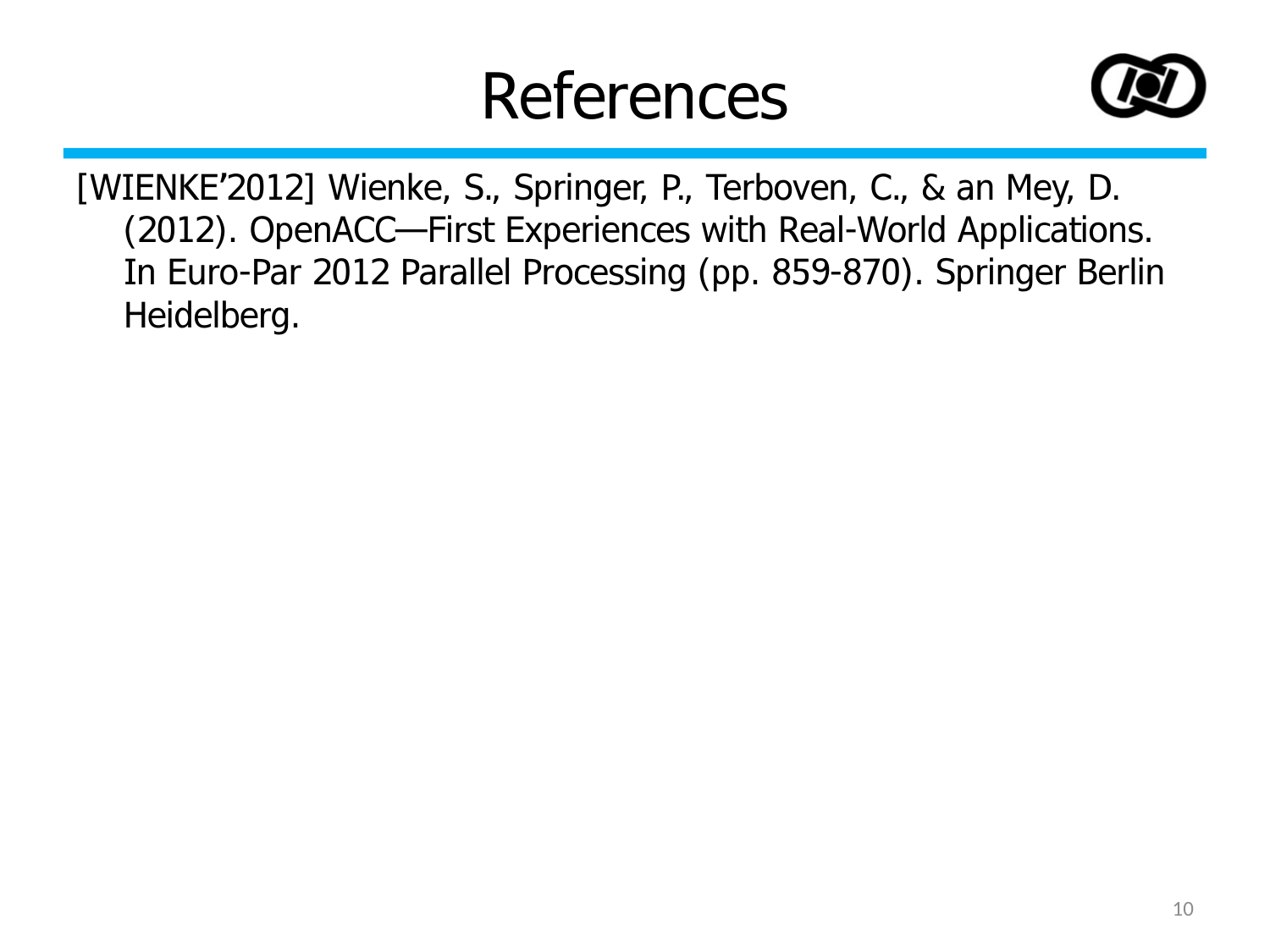

# References
[WIENKE’2012] Wienke, S., Springer, P., Terboven, C., & an Mey, D. (2012). OpenACC—First Experiences with Real-World Applications. In Euro-Par 2012 Parallel Processing (pp. 859-870). Springer Berlin Heidelberg.

10